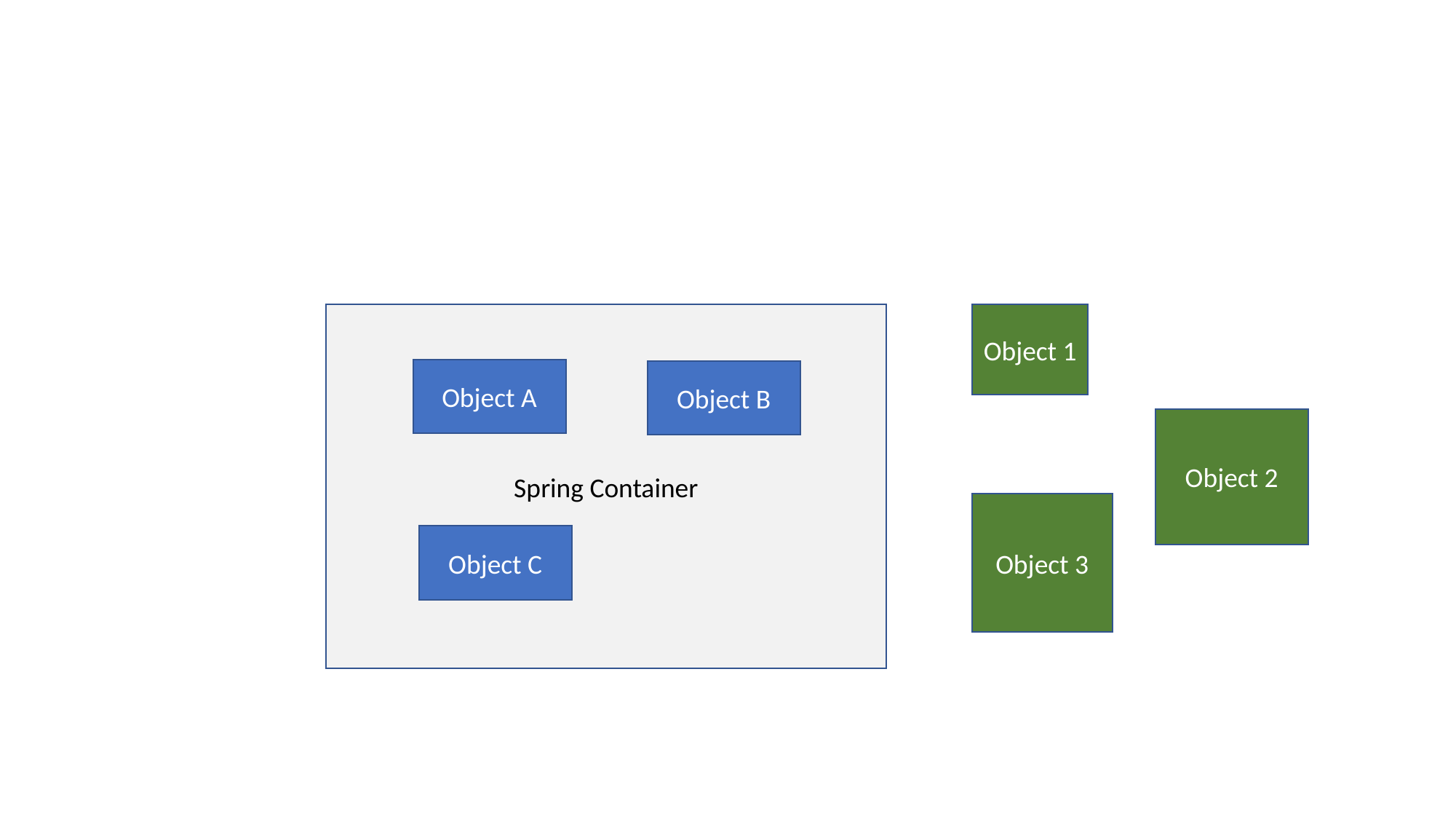

#

Spring Container
Object 1
Object A
Object B
Object 2
Object 3
Object C